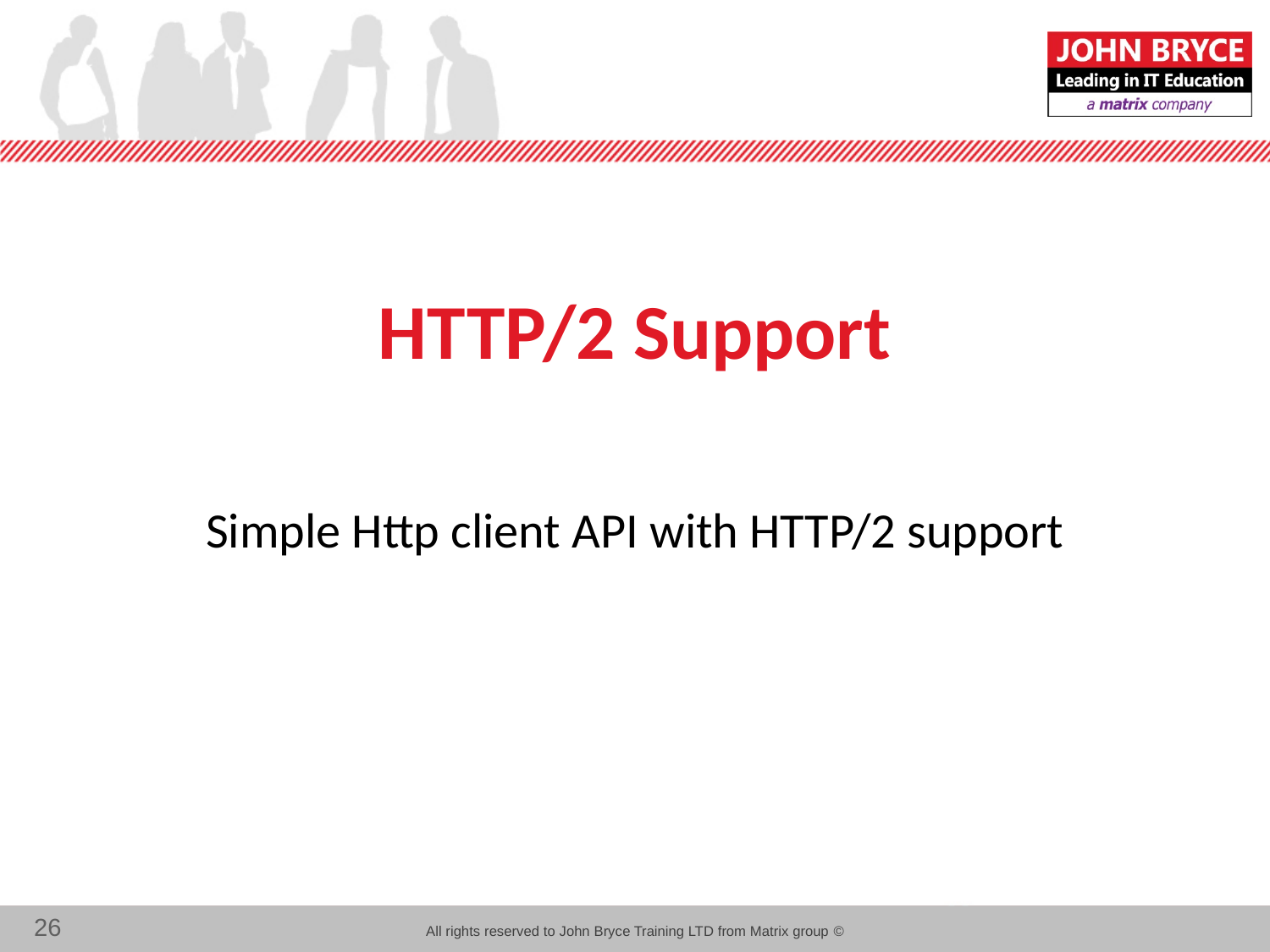

# HTTP/2 Support
Simple Http client API with HTTP/2 support